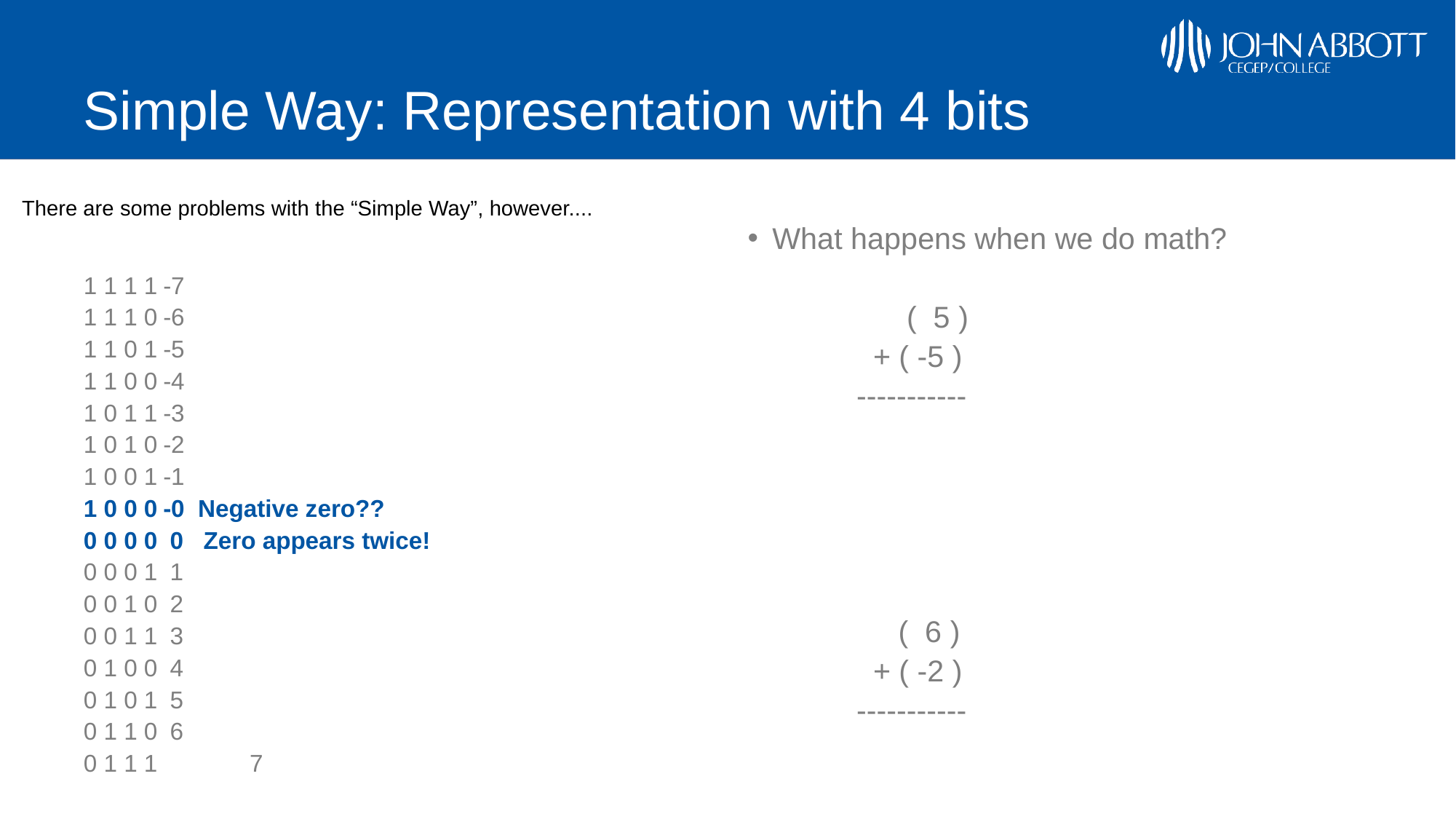

# Simple Way: Representation with 4 bits
There are some problems with the “Simple Way”, however....
What happens when we do math?

                   (  5 )
               + ( -5 )
             -----------

                  (  6 )
               + ( -2 )
             -----------
1 1 1 1		-7
1 1 1 0		-6
1 1 0 1		-5
1 1 0 0		-4
1 0 1 1		-3
1 0 1 0		-2
1 0 0 1		-1
1 0 0 0		-0  Negative zero??
0 0 0 0		 0   Zero appears twice!
0 0 0 1		 1
0 0 1 0		 2
0 0 1 1		 3
0 1 0 0		 4
0 1 0 1		 5
0 1 1 0		 6
0 1 1 1 		 7